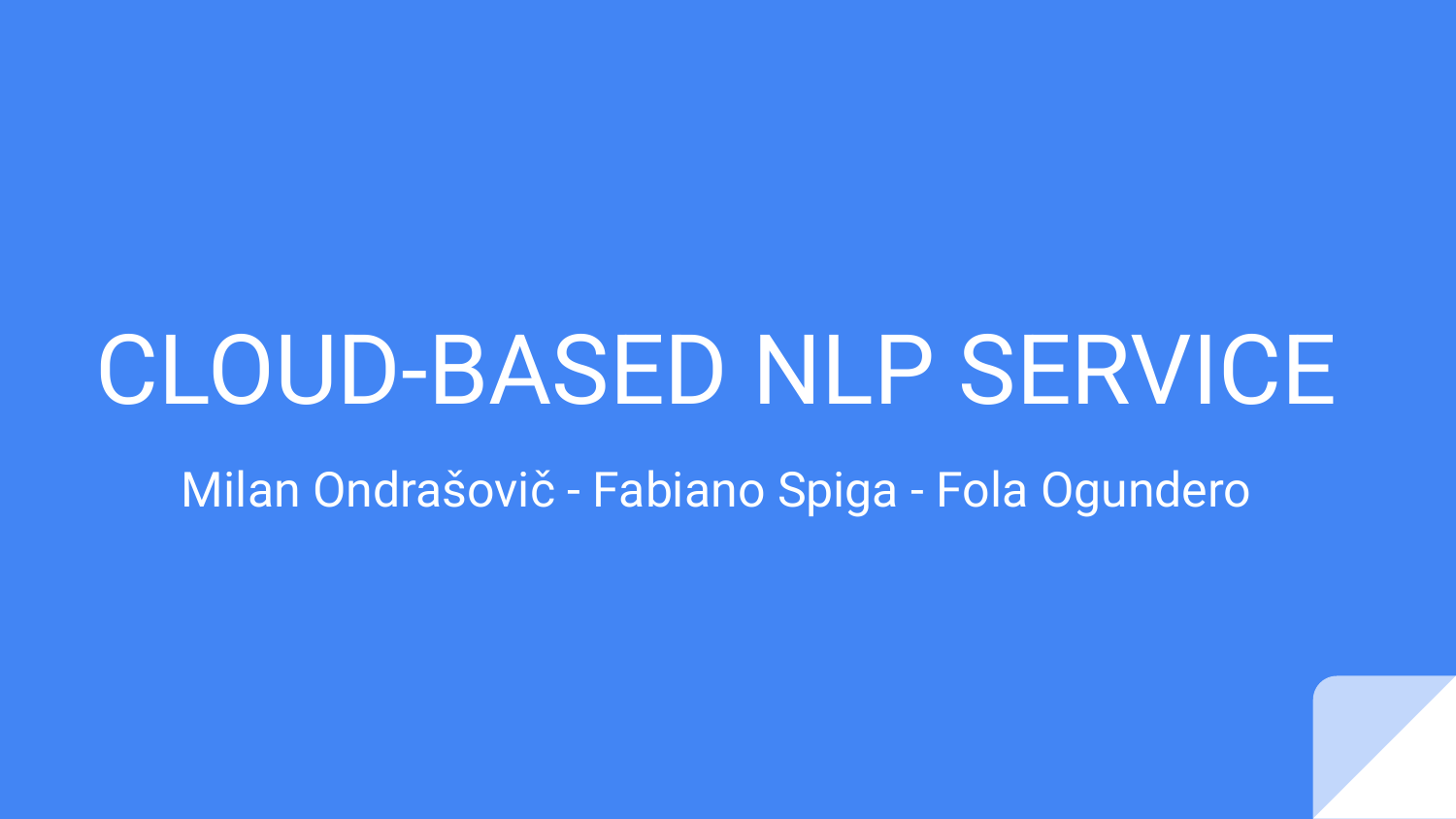

# CLOUD-BASED NLP SERVICE
Milan Ondrašovič - Fabiano Spiga - Fola Ogundero